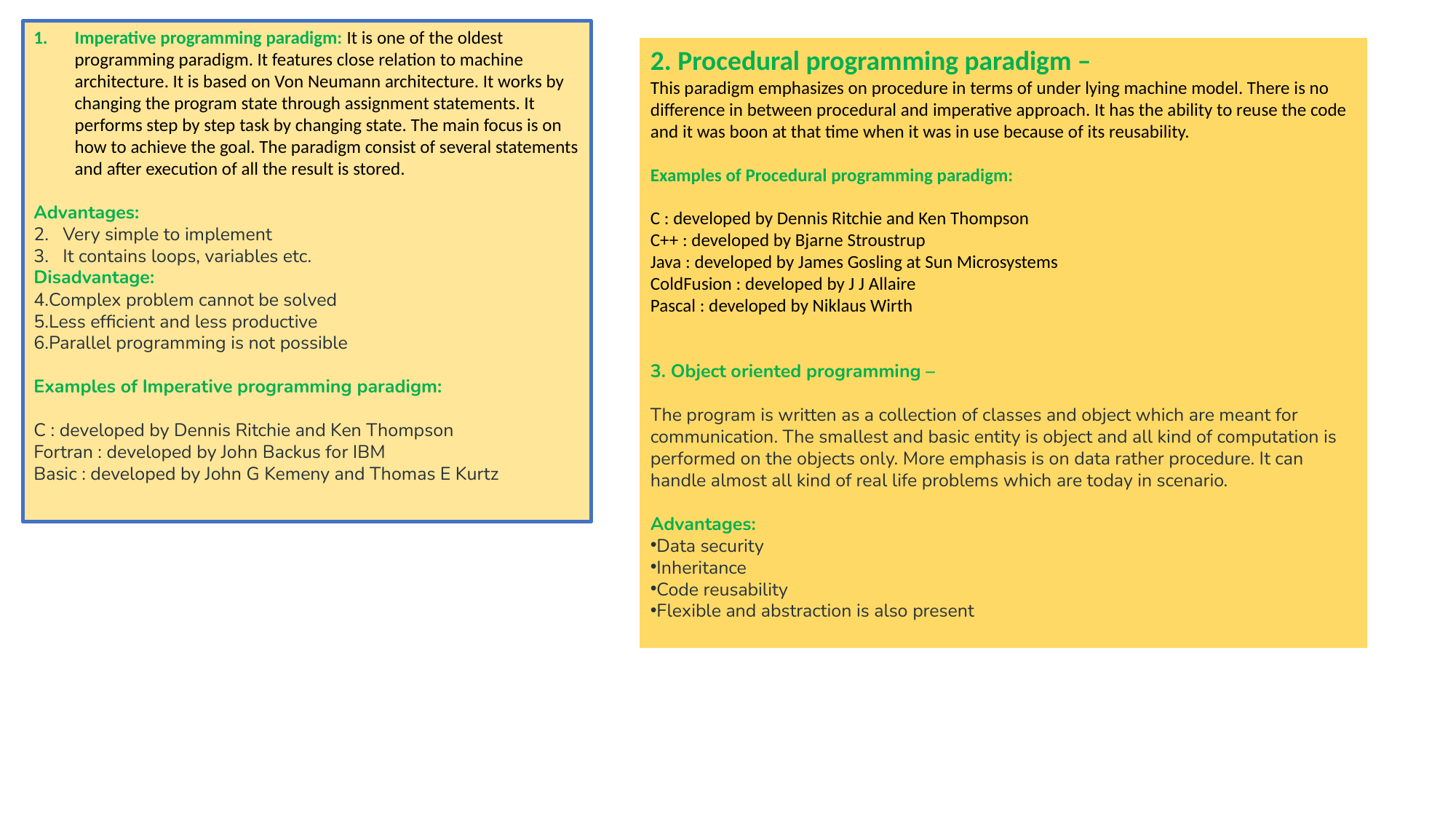

Imperative programming paradigm: It is one of the oldest programming paradigm. It features close relation to machine architecture. It is based on Von Neumann architecture. It works by changing the program state through assignment statements. It performs step by step task by changing state. The main focus is on how to achieve the goal. The paradigm consist of several statements and after execution of all the result is stored.

Advantages:
   Very simple to implement
   It contains loops, variables etc.
Disadvantage:
Complex problem cannot be solved
Less efficient and less productive
Parallel programming is not possible

Examples of Imperative programming paradigm:

C : developed by Dennis Ritchie and Ken Thompson
Fortran : developed by John Backus for IBM
Basic : developed by John G Kemeny and Thomas E Kurtz

2. Procedural programming paradigm –
This paradigm emphasizes on procedure in terms of under lying machine model. There is no difference in between procedural and imperative approach. It has the ability to reuse the code and it was boon at that time when it was in use because of its reusability.

Examples of Procedural programming paradigm:

C : developed by Dennis Ritchie and Ken Thompson
C++ : developed by Bjarne Stroustrup
Java : developed by James Gosling at Sun Microsystems
ColdFusion : developed by J J Allaire
Pascal : developed by Niklaus Wirth

3. Object oriented programming –
The program is written as a collection of classes and object which are meant for communication. The smallest and basic entity is object and all kind of computation is performed on the objects only. More emphasis is on data rather procedure. It can handle almost all kind of real life problems which are today in scenario.

Advantages:
Data security
Inheritance
Code reusability
Flexible and abstraction is also present